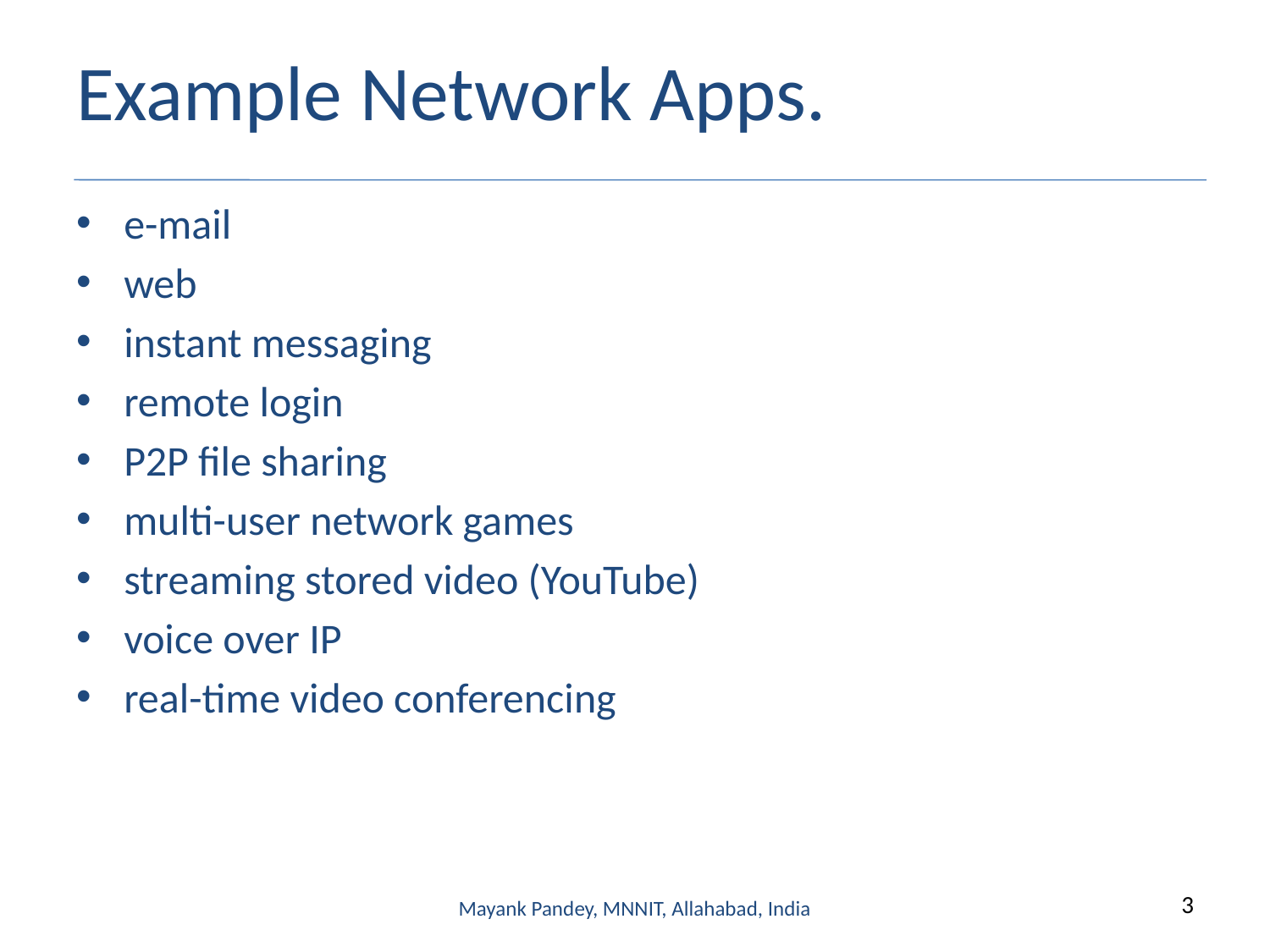

# Example Network Apps.
e-mail
web
instant messaging
remote login
P2P file sharing
multi-user network games
streaming stored video (YouTube)
voice over IP
real-time video conferencing

Mayank Pandey, MNNIT, Allahabad, India
3